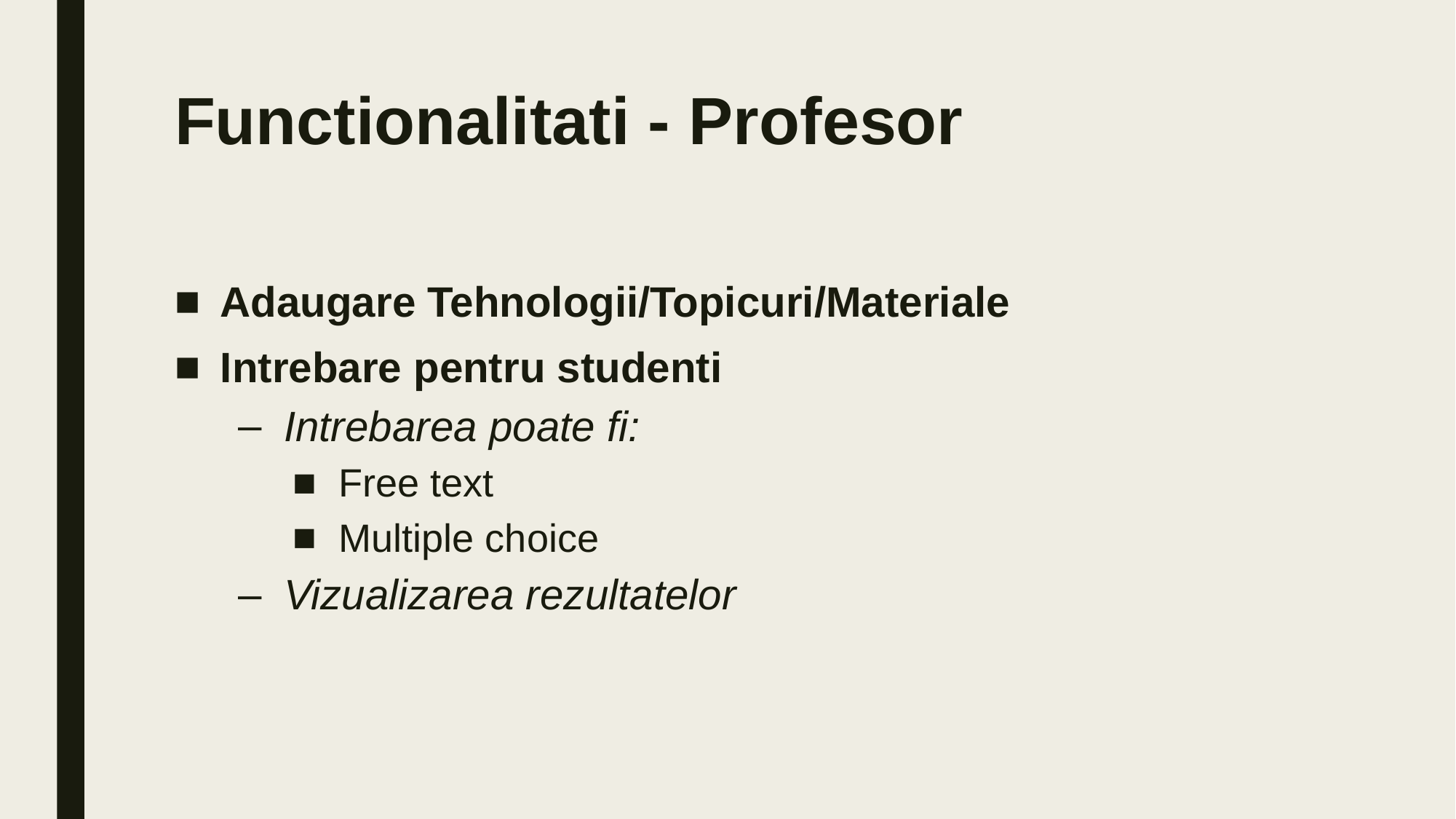

# Functionalitati - Profesor
Adaugare Tehnologii/Topicuri/Materiale
Intrebare pentru studenti
Intrebarea poate fi:
Free text
Multiple choice
Vizualizarea rezultatelor